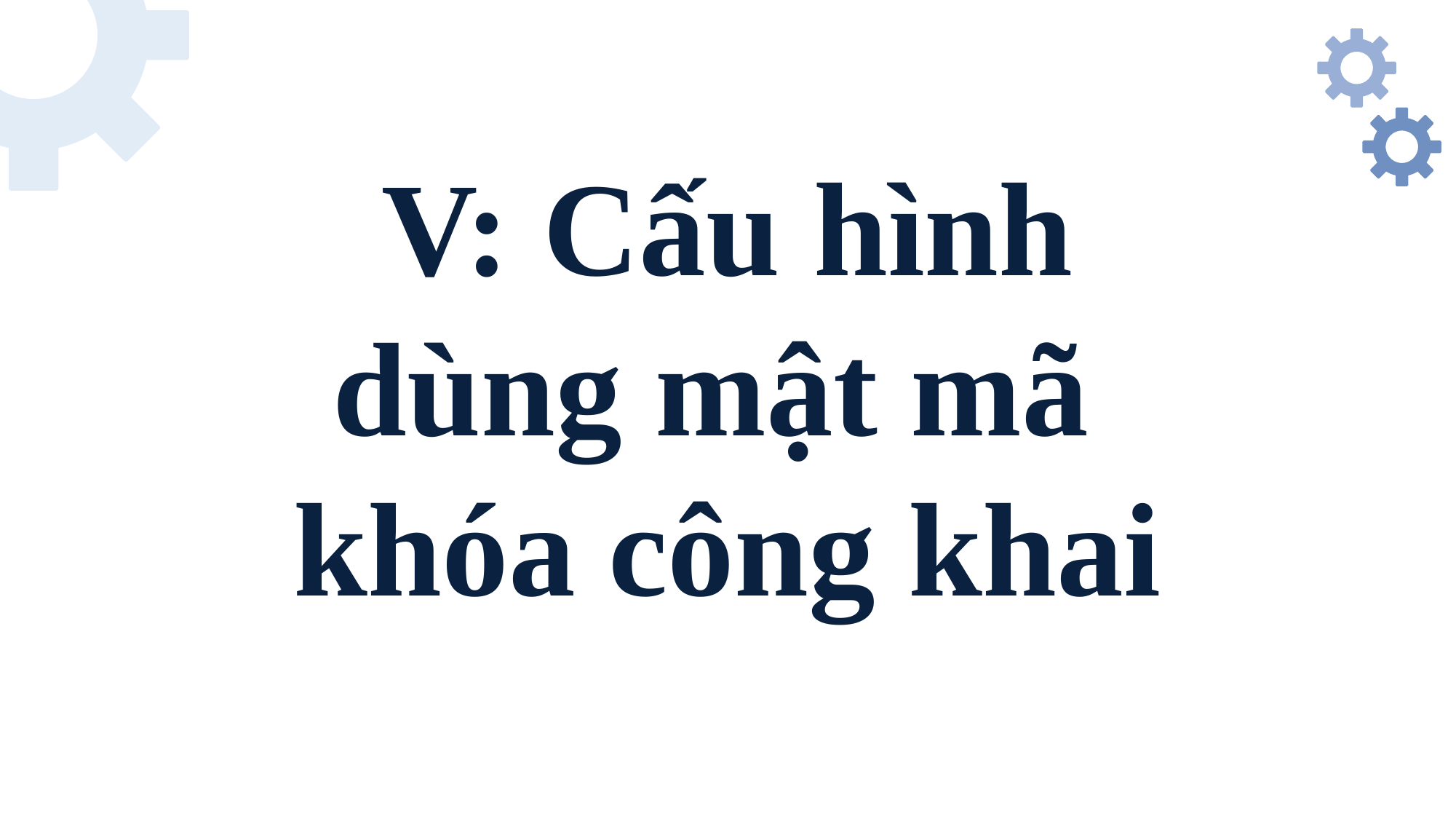

# V: Cấu hình dùng mật mã khóa công khai